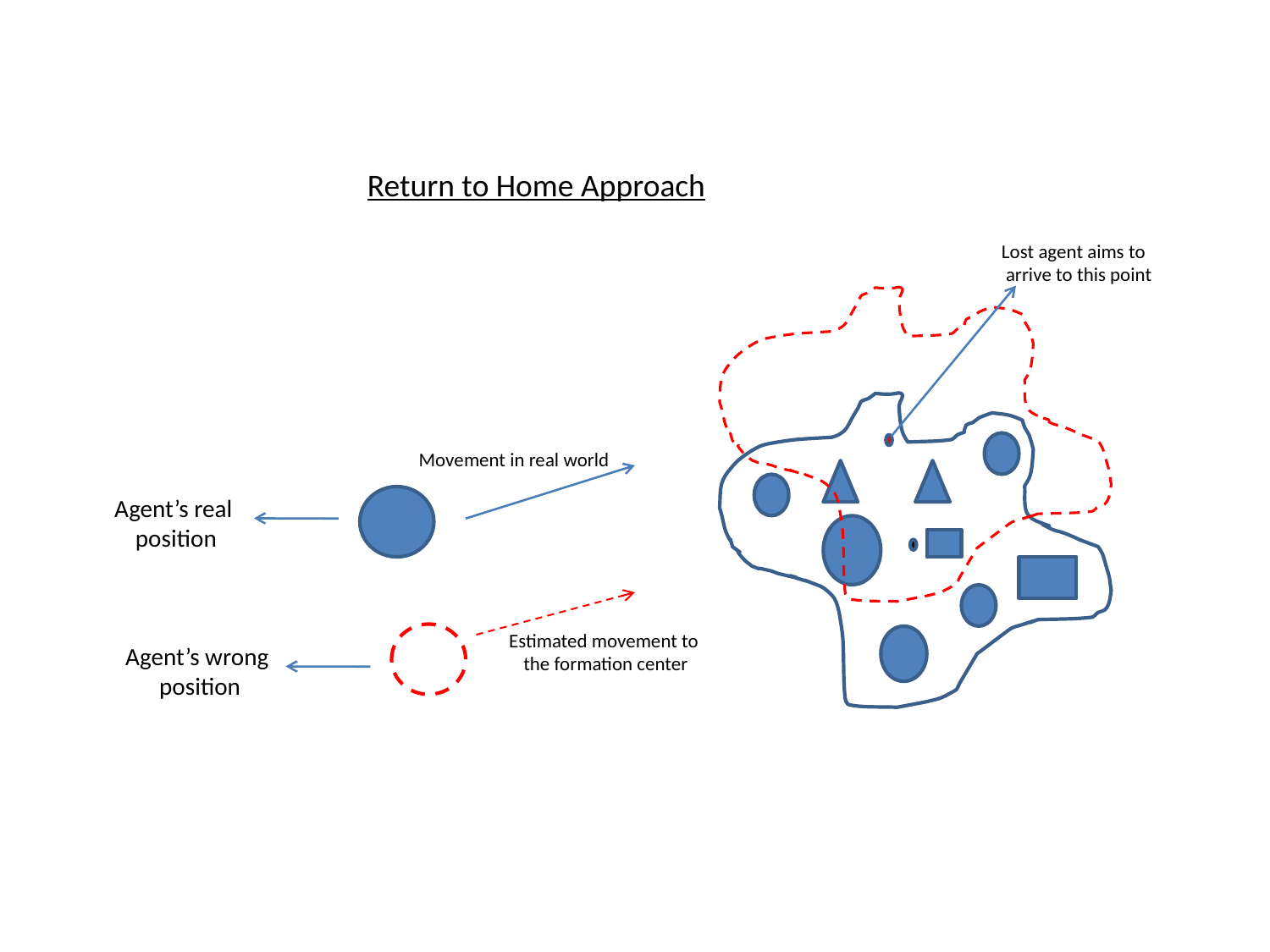

Return to Home Approach
Lost agent aims to
 arrive to this point

Movement in real world
Agent’s real
 position

Estimated movement to
the formation center

Agent’s wrong
 position